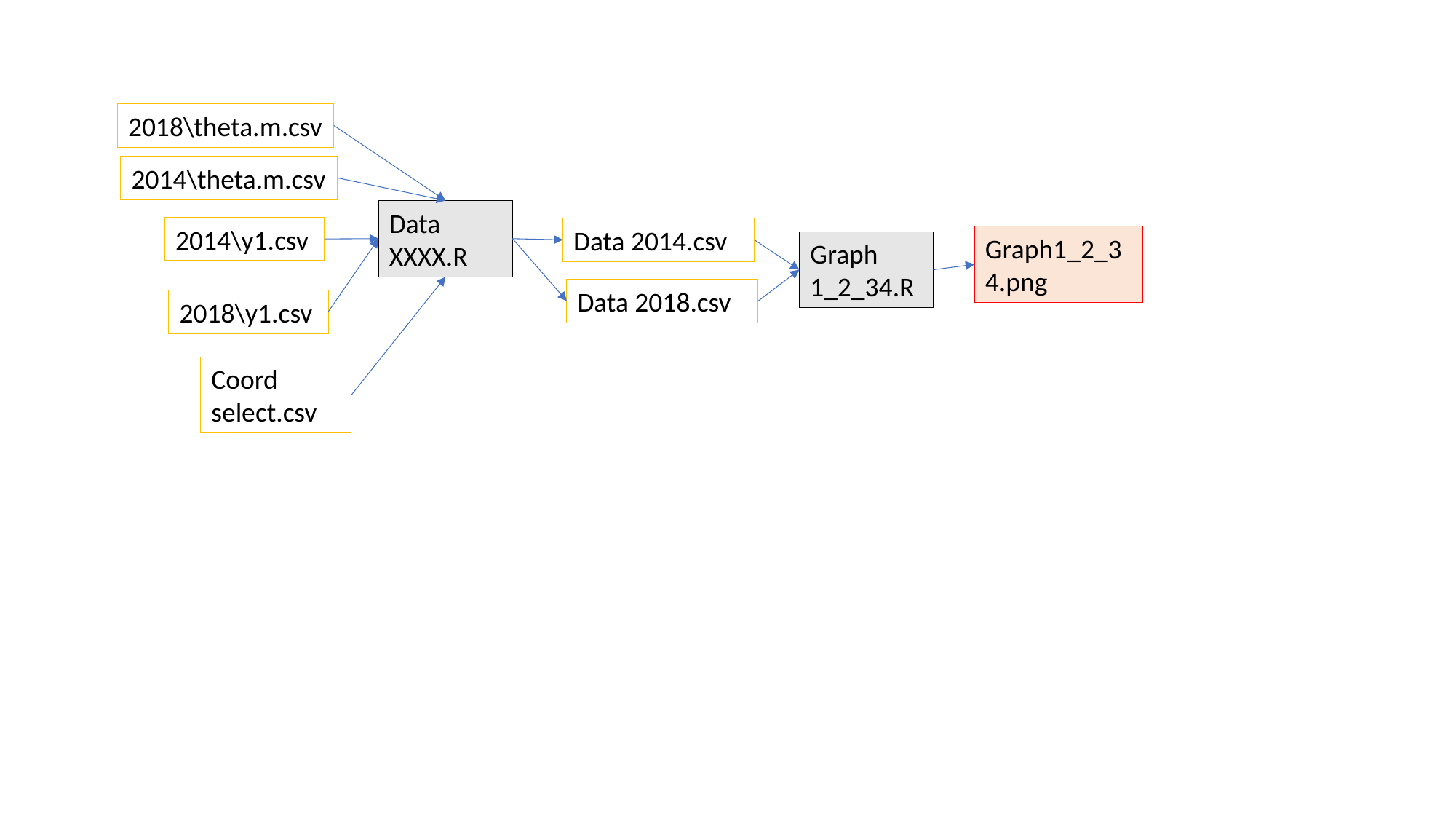

2018\theta.m.csv
2014\theta.m.csv
Data XXXX.R
2014\y1.csv
Data 2014.csv
Graph1_2_34.png
Graph 1_2_34.R
Data 2018.csv
2018\y1.csv
Coord select.csv